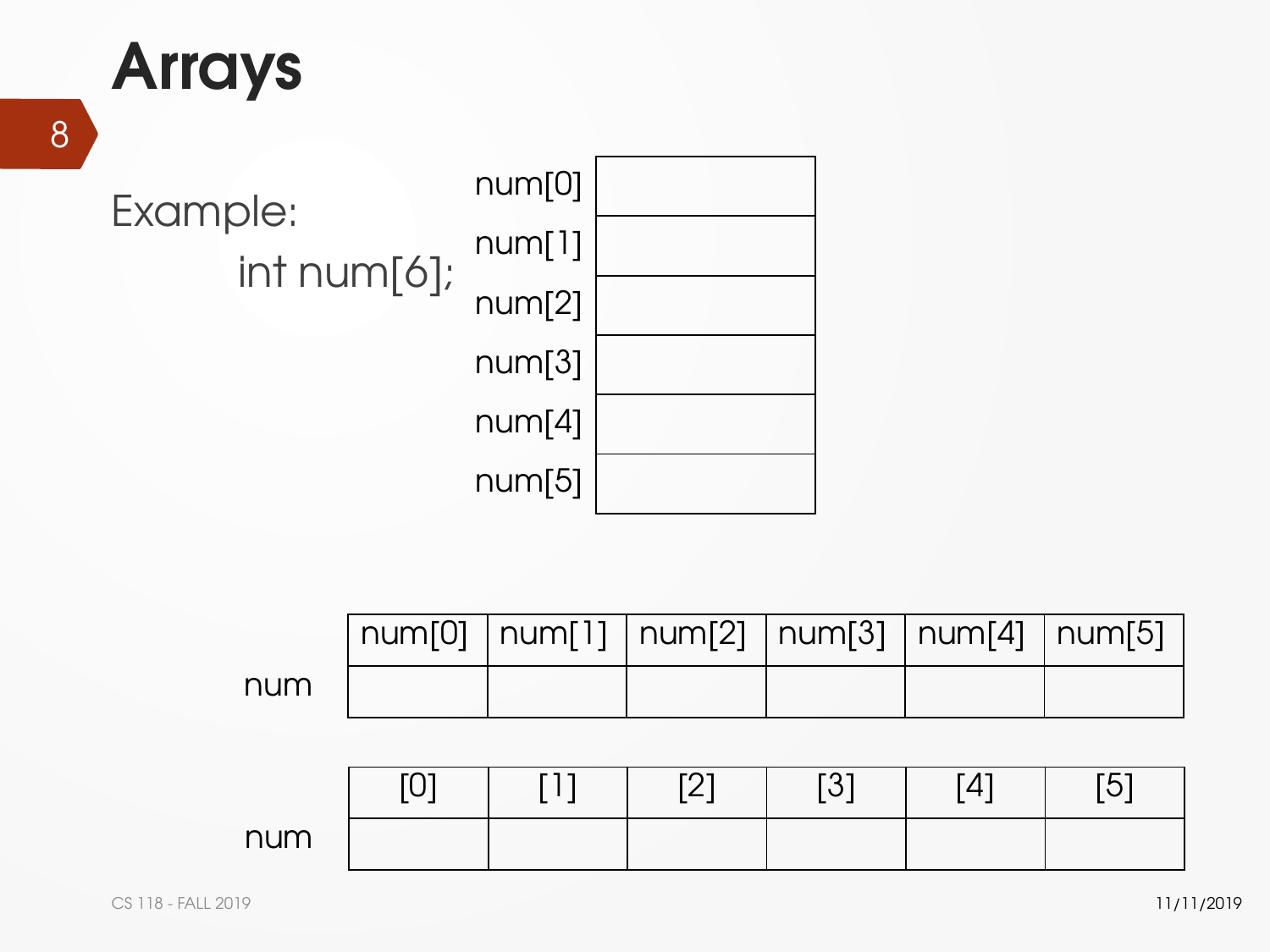

# Arrays
8
| num[0] |  |
| --- | --- |
| num[1] |  |
| num[2] |  |
| num[3] |  |
| num[4] |  |
| num[5] |  |
Example:
	int num[6];

|  | num[0] | num[1] | num[2] | num[3] | num[4] | num[5] |
| --- | --- | --- | --- | --- | --- | --- |
| num |  |  |  |  |  |  |
|  | [0] | [1] | [2] | [3] | [4] | [5] |
| --- | --- | --- | --- | --- | --- | --- |
| num |  |  |  |  |  |  |
CS 118 - FALL 2019
11/11/2019